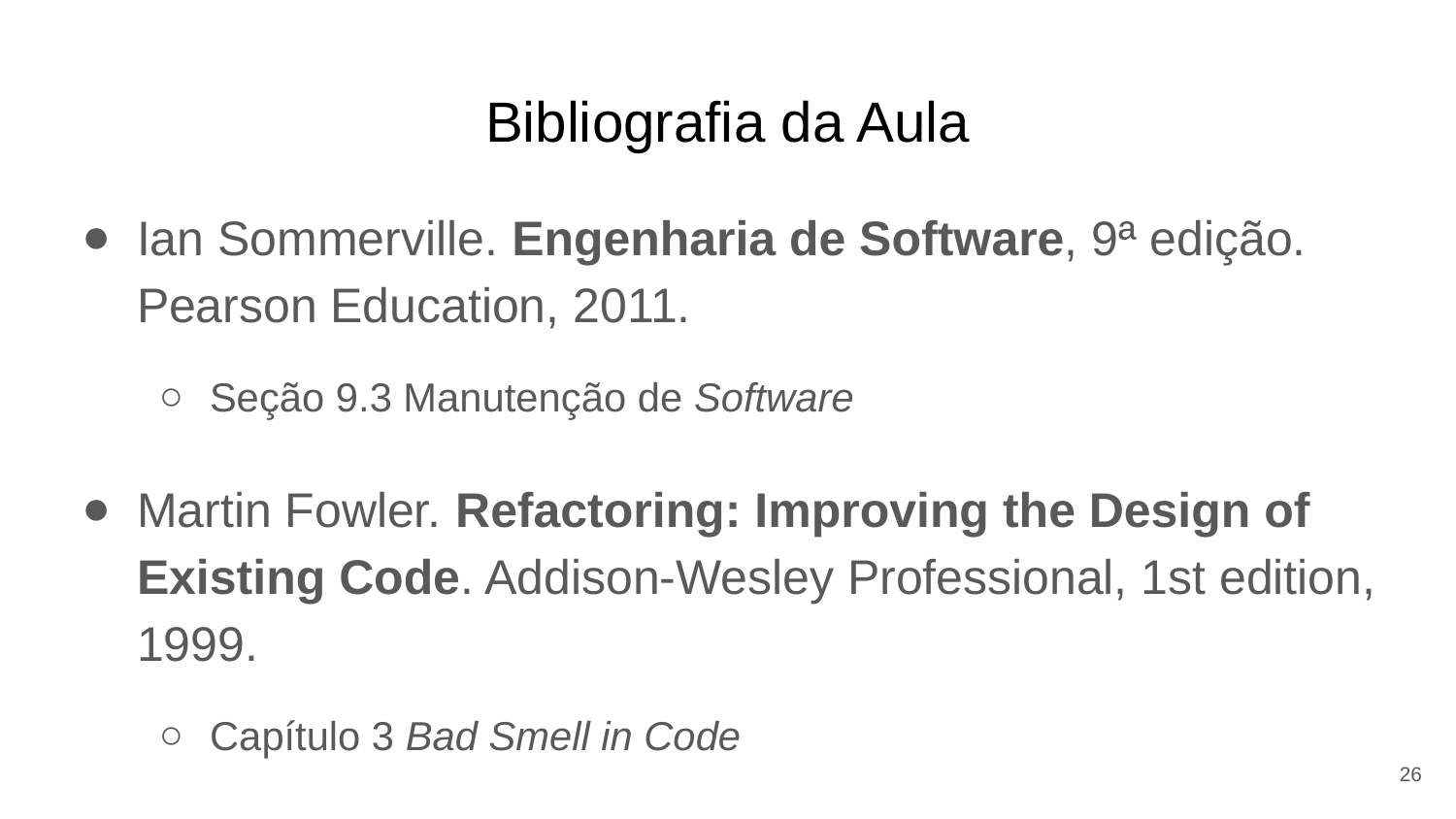

# Bibliografia da Aula
Ian Sommerville. Engenharia de Software, 9ª edição. Pearson Education, 2011.
Seção 9.3 Manutenção de Software

Martin Fowler. Refactoring: Improving the Design of Existing Code. Addison-Wesley Professional, 1st edition, 1999.
Capítulo 3 Bad Smell in Code
26